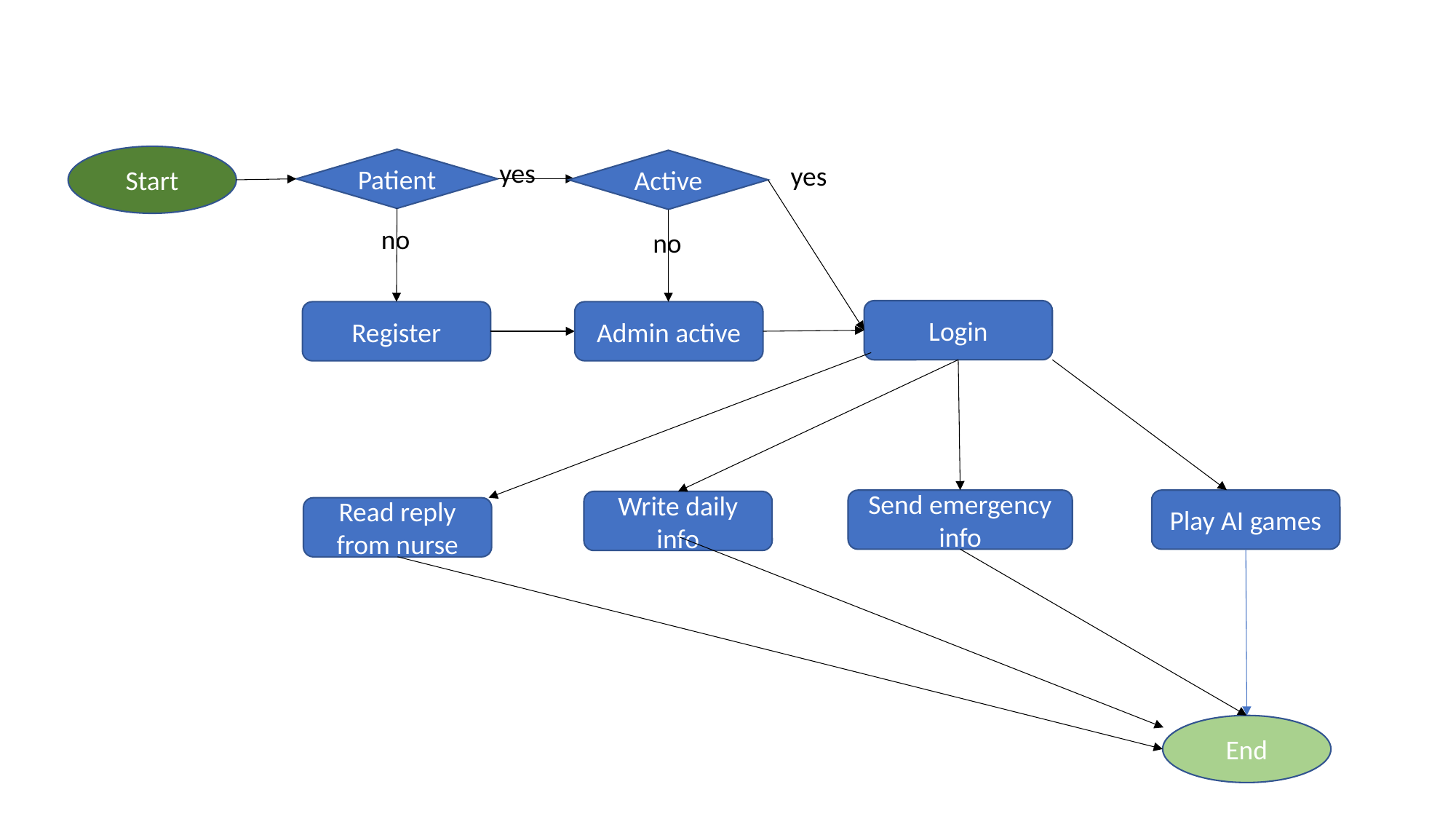

Start
Patient
yes
Active
yes
no
no
Login
Register
Admin active
Send emergency info
Play AI games
Write daily info
Read reply from nurse
End